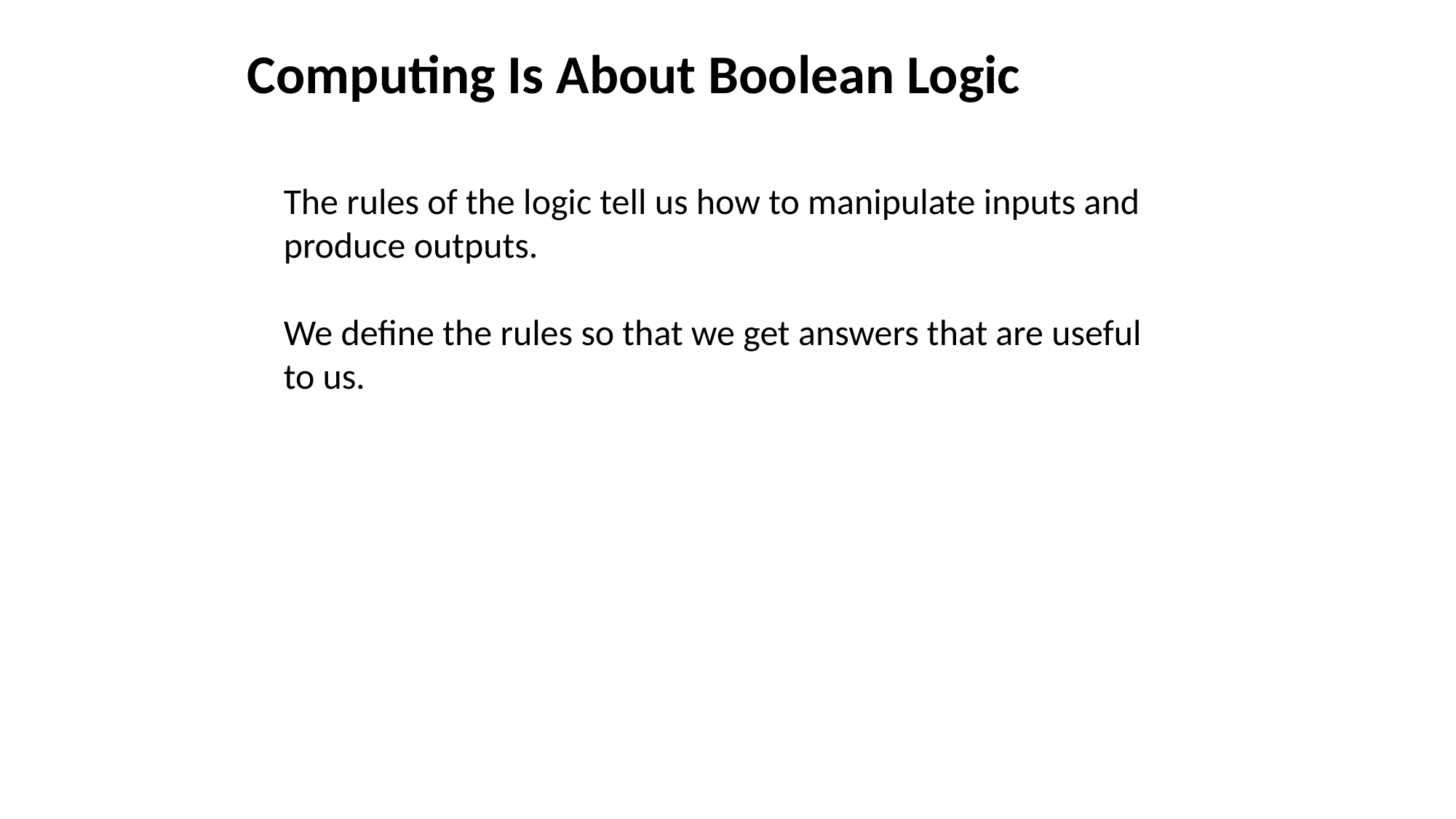

# Computing Is About Boolean Logic
The rules of the logic tell us how to manipulate inputs and produce outputs.

We define the rules so that we get answers that are useful to us.